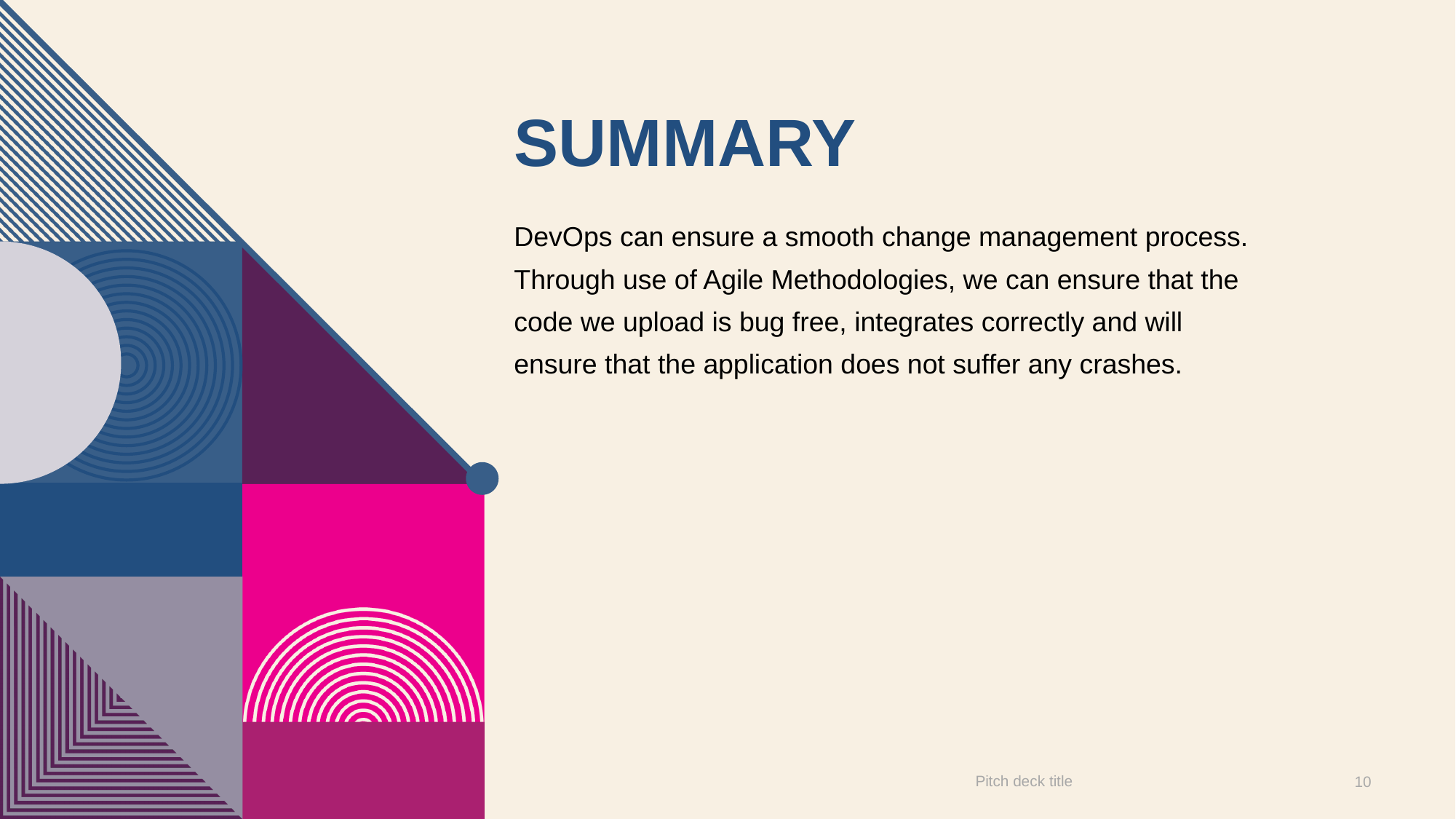

# Summary
DevOps can ensure a smooth change management process. Through use of Agile Methodologies, we can ensure that the code we upload is bug free, integrates correctly and will ensure that the application does not suffer any crashes.

Pitch deck title
10